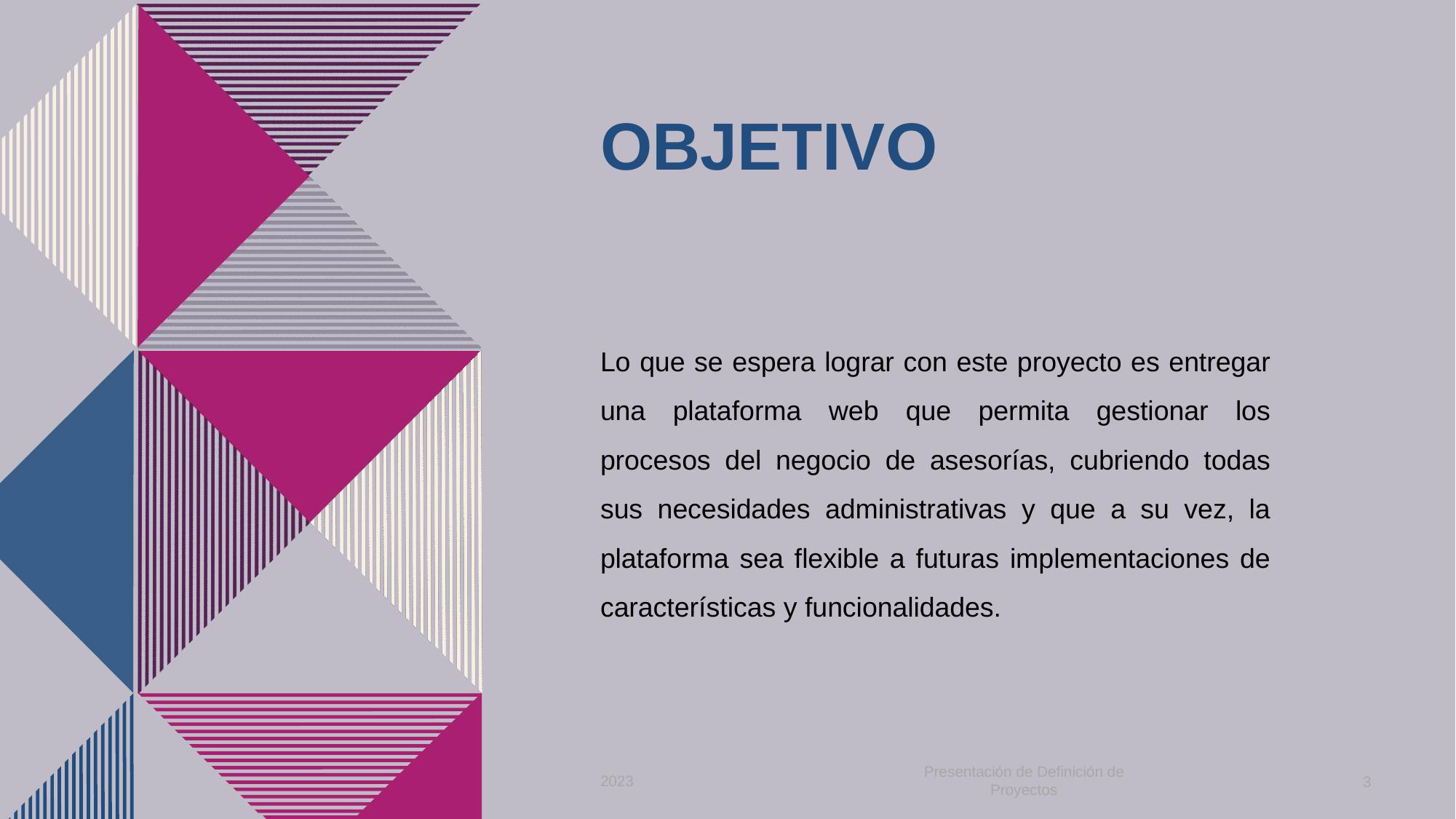

# objetivo
Lo que se espera lograr con este proyecto es entregar una plataforma web que permita gestionar los procesos del negocio de asesorías, cubriendo todas sus necesidades administrativas y que a su vez, la plataforma sea flexible a futuras implementaciones de características y funcionalidades.
Presentación de Definición de Proyectos
2023
3